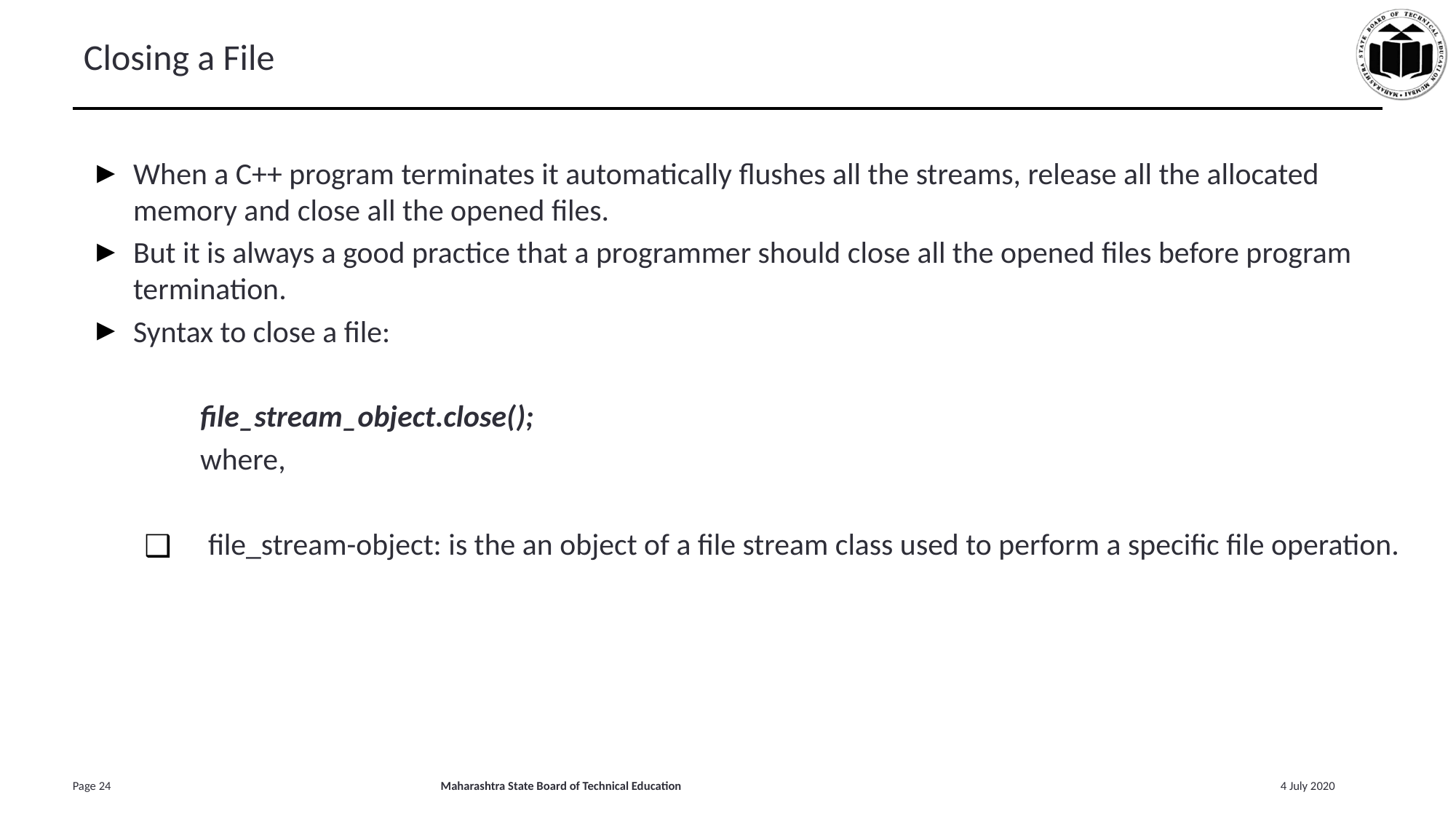

Closing a File

When a C++ program terminates it automatically flushes all the streams, release all the allocated memory and close all the opened files.
But it is always a good practice that a programmer should close all the opened files before program termination.
Syntax to close a file:

	file_stream_object.close();
	where,

file_stream-object: is the an object of a file stream class used to perform a specific file operation.